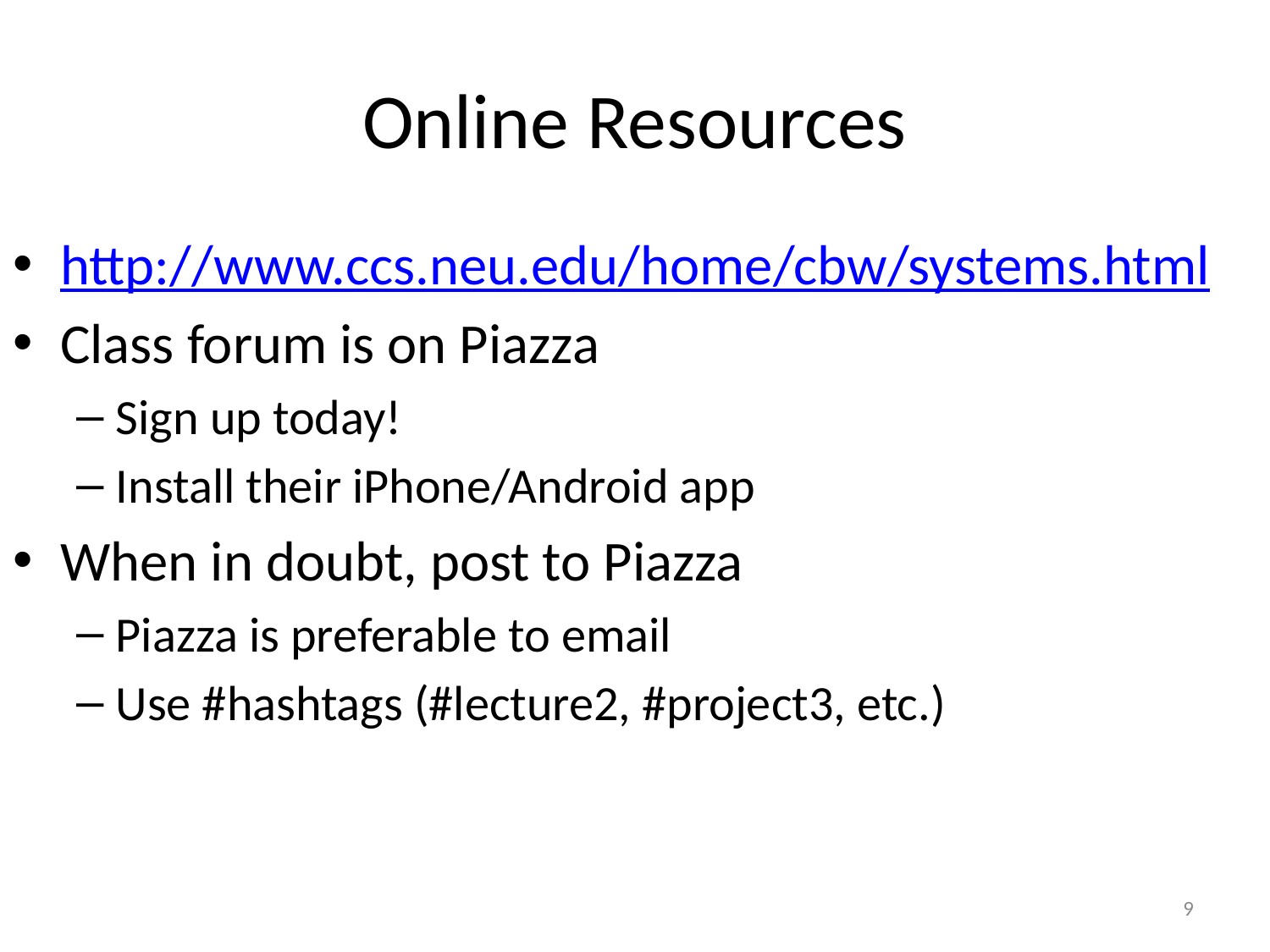

# Online Resources
http://www.ccs.neu.edu/home/cbw/systems.html
Class forum is on Piazza
Sign up today!
Install their iPhone/Android app
When in doubt, post to Piazza
Piazza is preferable to email
Use #hashtags (#lecture2, #project3, etc.)
9